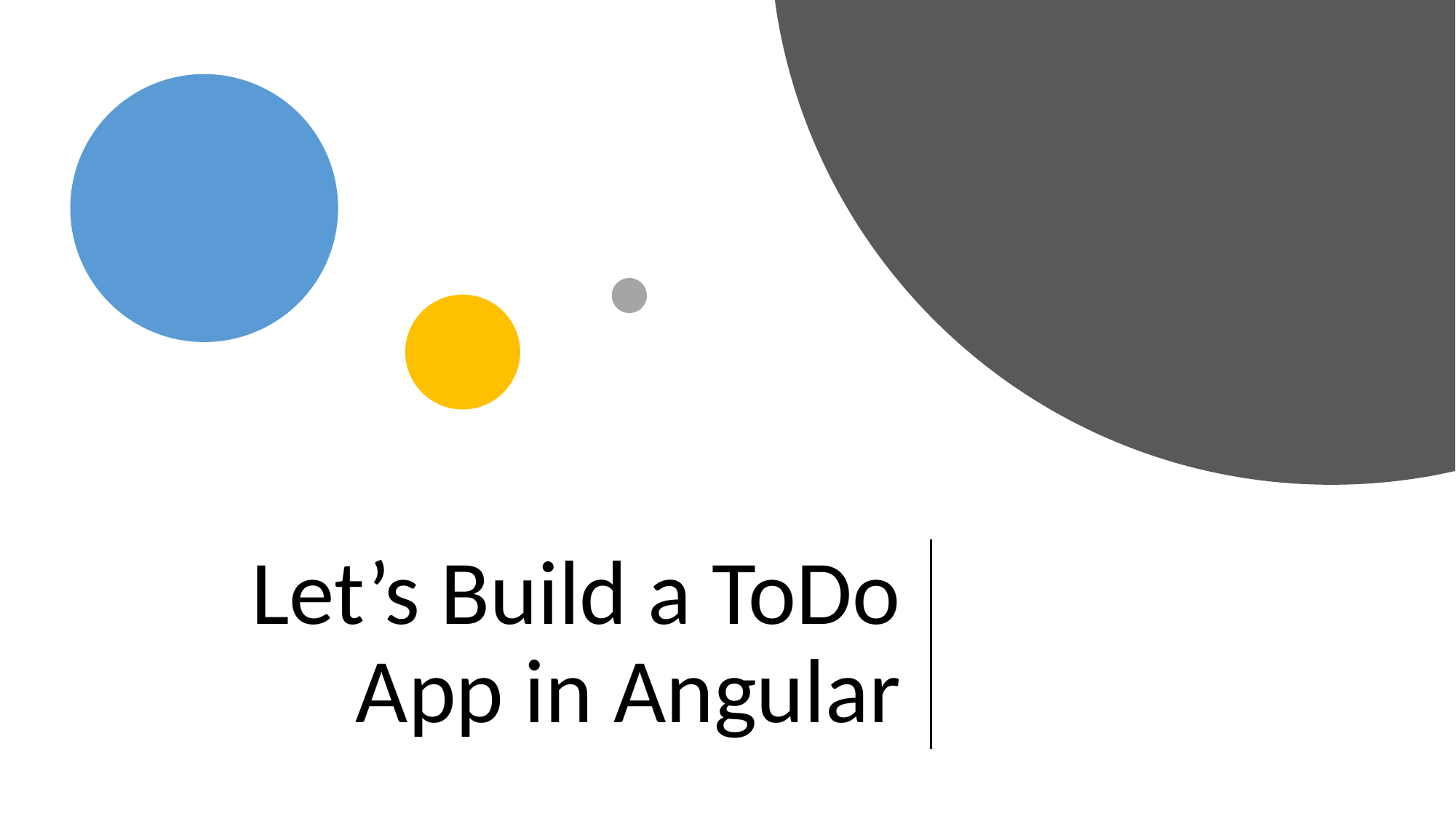

# Let’s Build a ToDo App in Angular